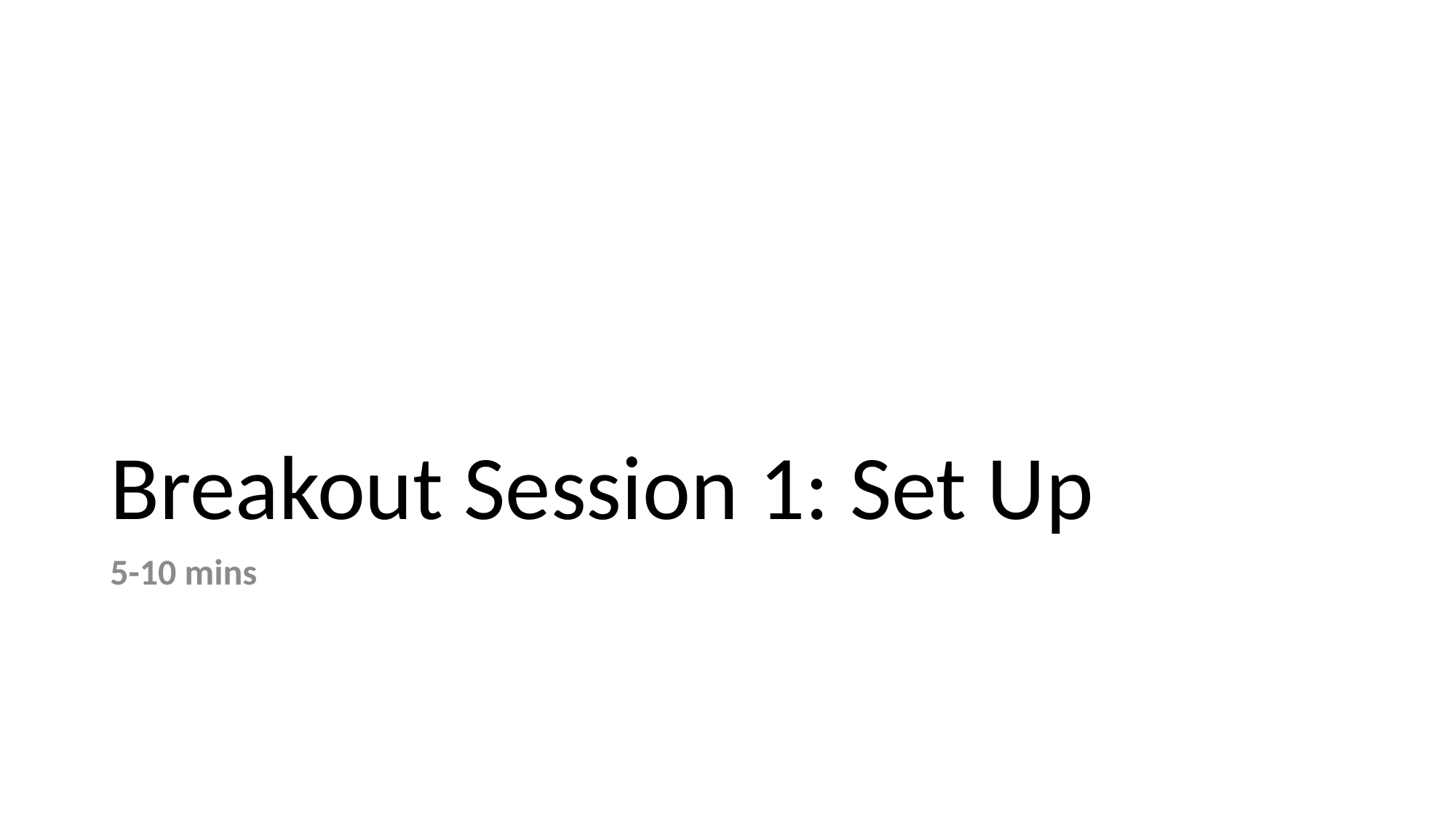

# Breakout Session 1: Set Up
5-10 mins